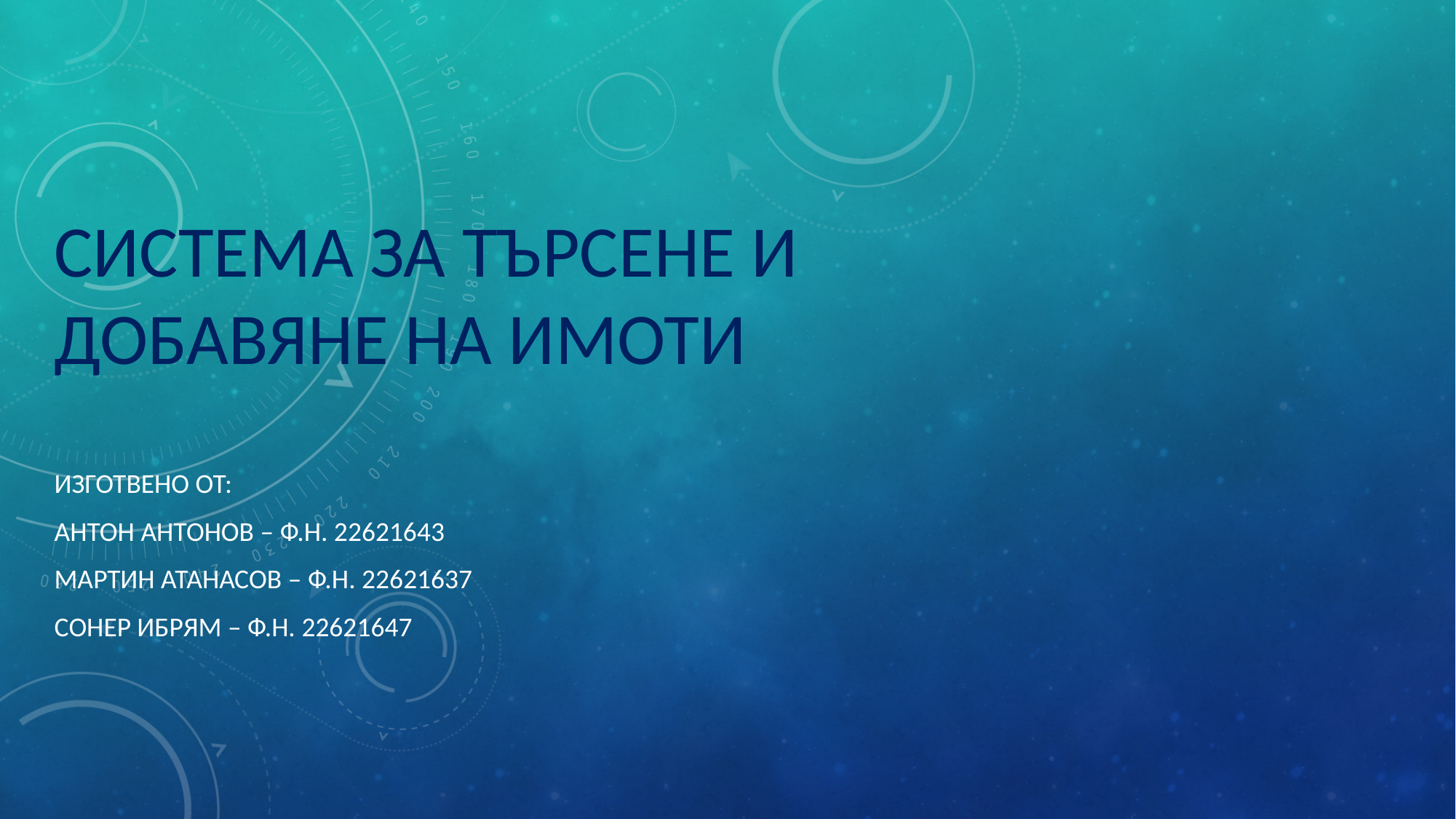

# Система за търсене и добавяне на имоти
Изготвено от:
Антон антонов – ф.н. 22621643
Мартин атанасов – ф.н. 22621637
Сонер ибрям – ф.н. 22621647